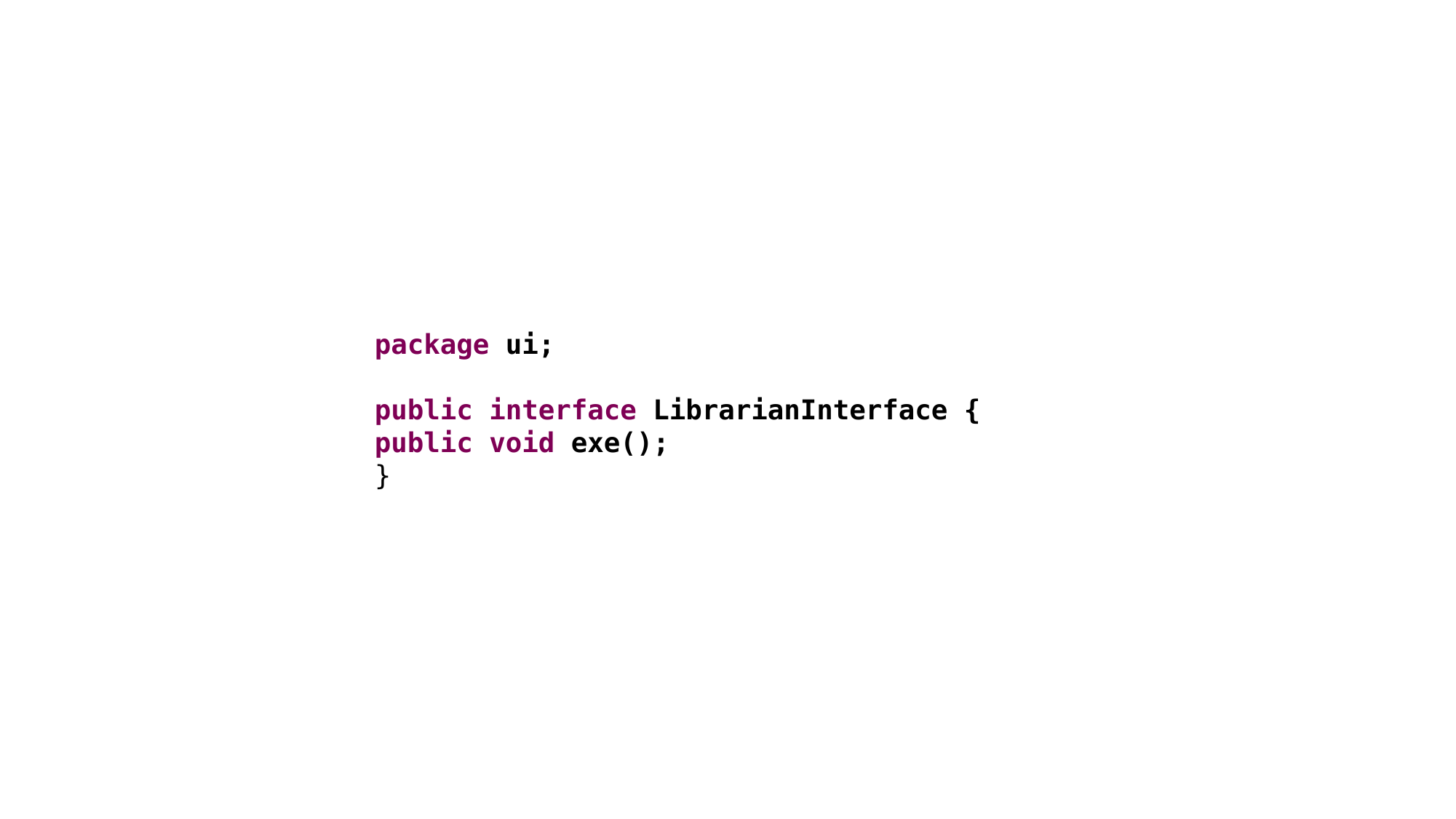

package ui;

public interface LibrarianInterface {
public void exe();
}